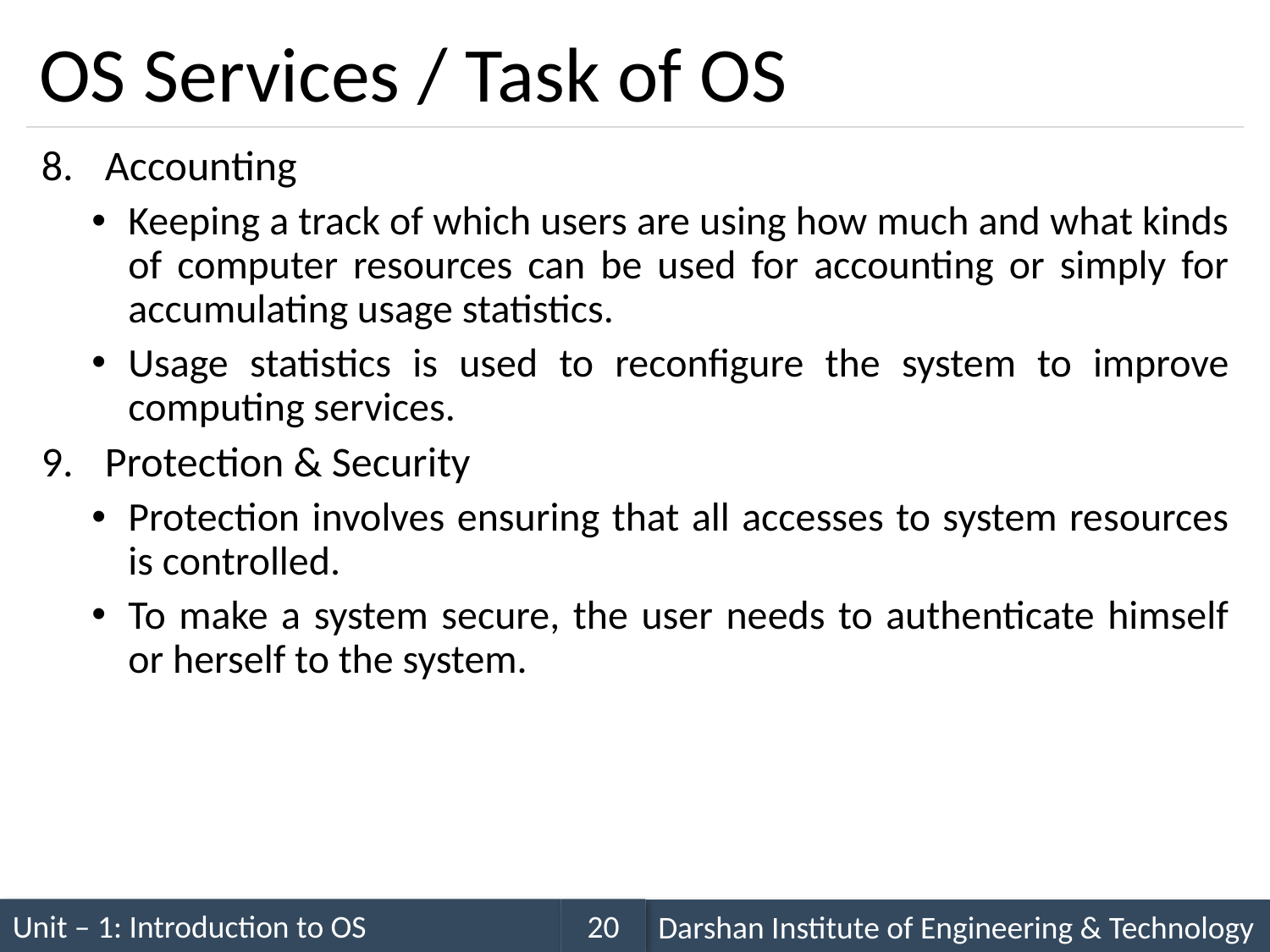

# OS Services / Task of OS
Accounting
Keeping a track of which users are using how much and what kinds of computer resources can be used for accounting or simply for accumulating usage statistics.
Usage statistics is used to reconfigure the system to improve computing services.
Protection & Security
Protection involves ensuring that all accesses to system resources is controlled.
To make a system secure, the user needs to authenticate himself or herself to the system.